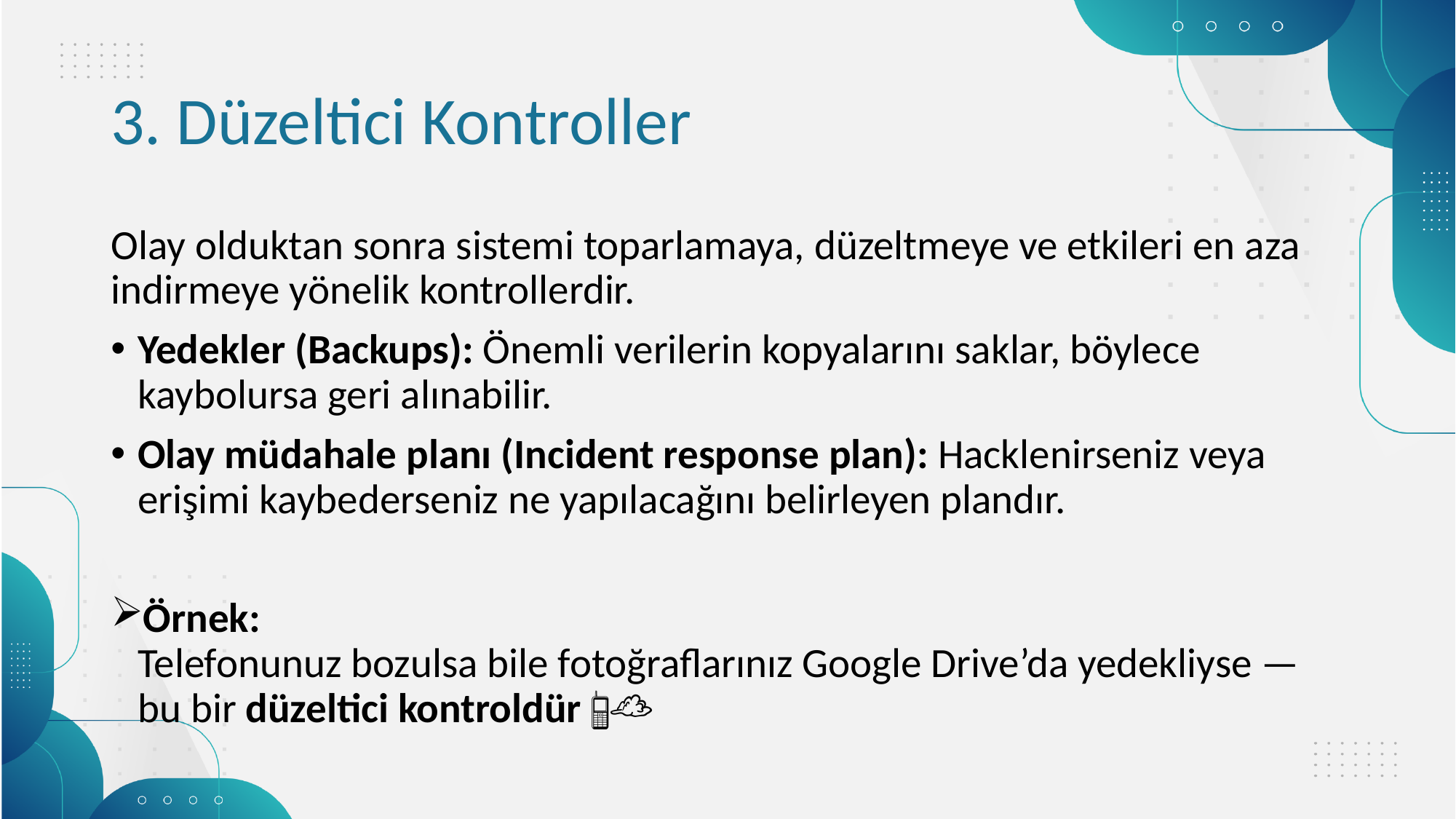

# 3. Düzeltici Kontroller
Olay olduktan sonra sistemi toparlamaya, düzeltmeye ve etkileri en aza indirmeye yönelik kontrollerdir.
Yedekler (Backups): Önemli verilerin kopyalarını saklar, böylece kaybolursa geri alınabilir.
Olay müdahale planı (Incident response plan): Hacklenirseniz veya erişimi kaybederseniz ne yapılacağını belirleyen plandır.

Örnek:
Telefonunuz bozulsa bile fotoğraflarınız Google Drive’da yedekliyse — bu bir düzeltici kontroldür 📱☁